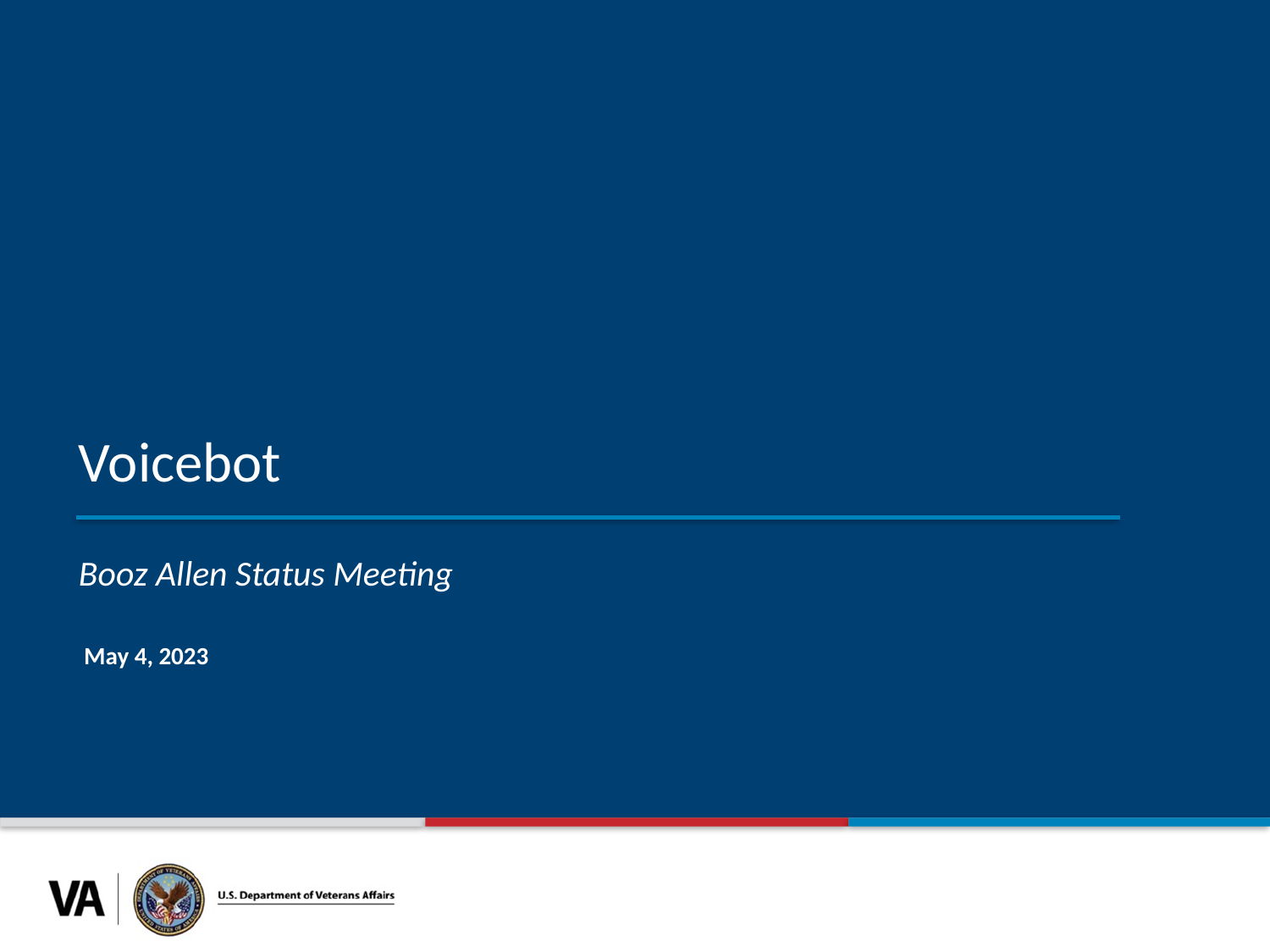

Voicebot
Booz Allen Status Meeting
May 4, 2023